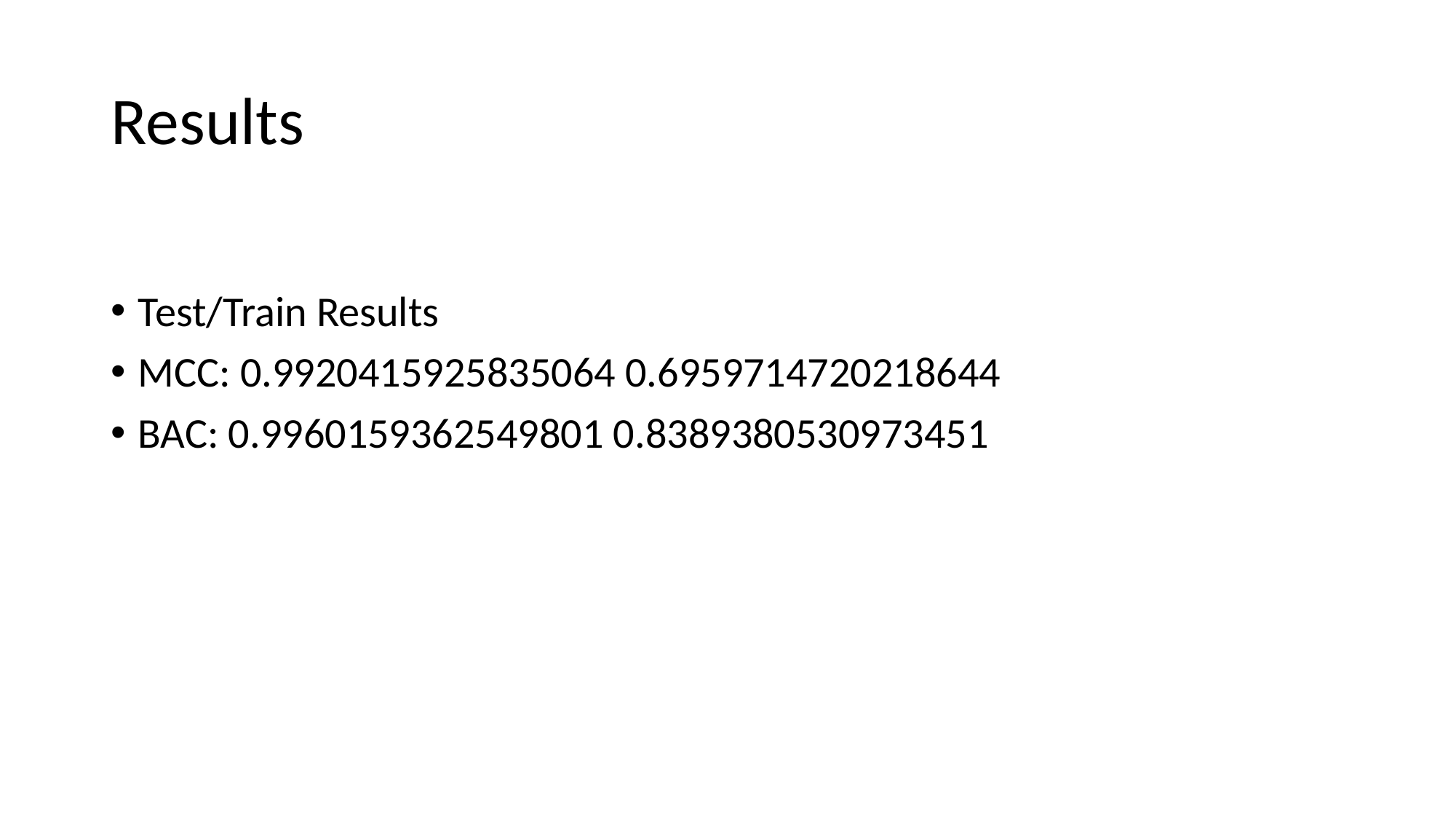

# Results

Test/Train Results
MCC: 0.9920415925835064 0.6959714720218644
BAC: 0.9960159362549801 0.8389380530973451